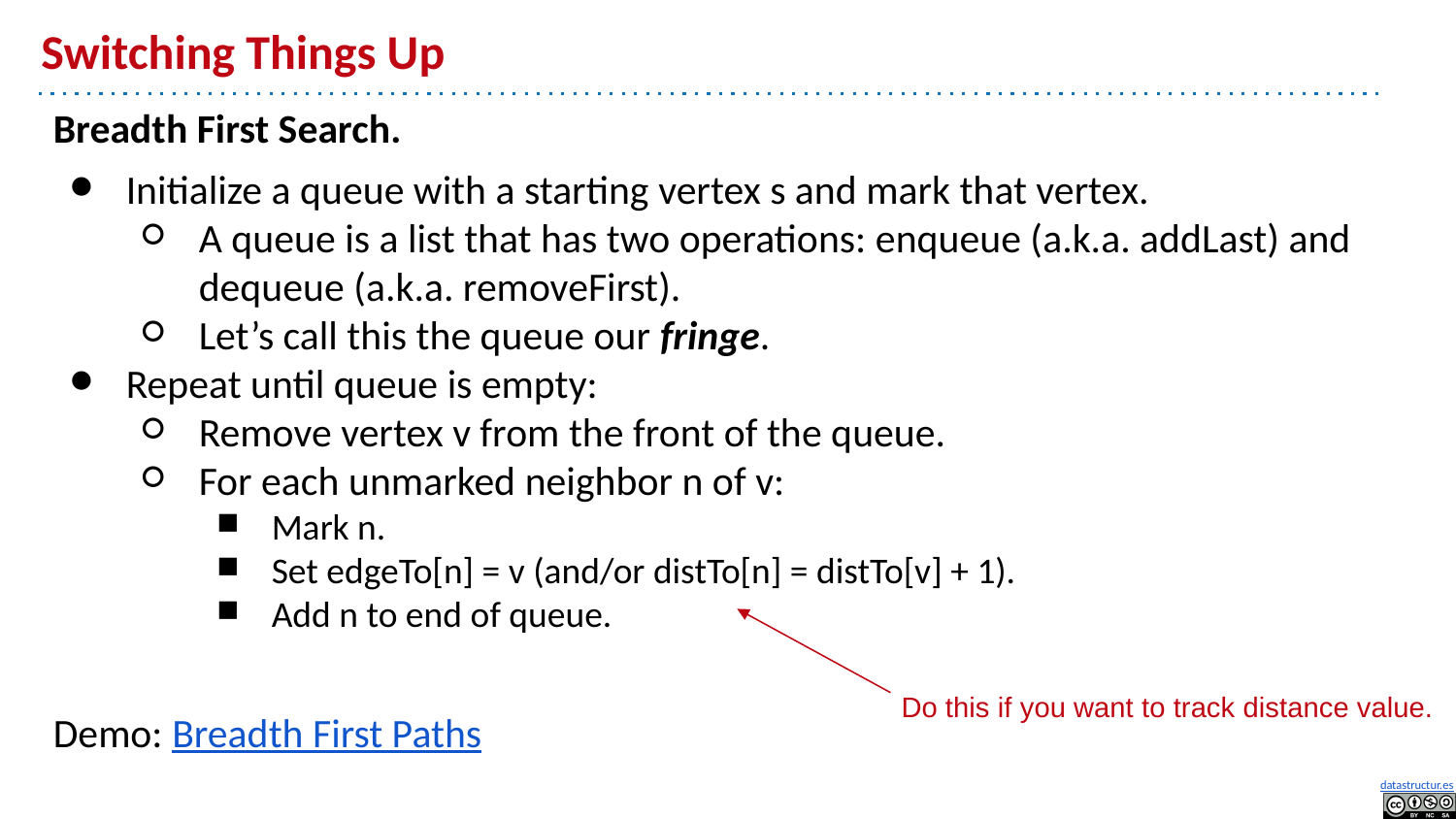

# Switching Things Up
Breadth First Search.
Initialize a queue with a starting vertex s and mark that vertex.
A queue is a list that has two operations: enqueue (a.k.a. addLast) and dequeue (a.k.a. removeFirst).
Let’s call this the queue our fringe.
Repeat until queue is empty:
Remove vertex v from the front of the queue.
For each unmarked neighbor n of v:
Mark n.
Set edgeTo[n] = v (and/or distTo[n] = distTo[v] + 1).
Add n to end of queue.

Demo: Breadth First Paths
Do this if you want to track distance value.